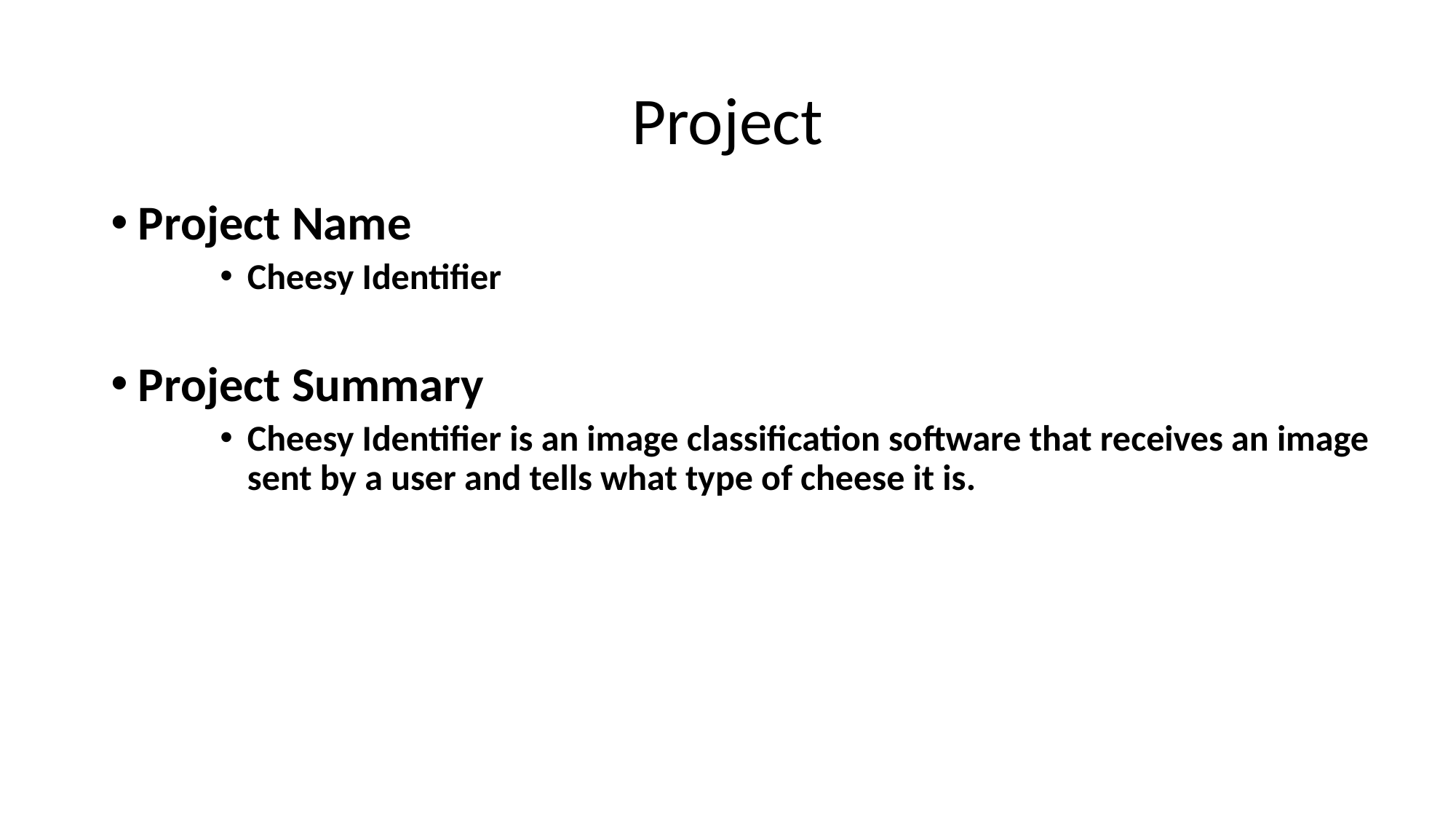

# Project
Project Name
Cheesy Identifier

Project Summary
Cheesy Identifier is an image classification software that receives an image sent by a user and tells what type of cheese it is.